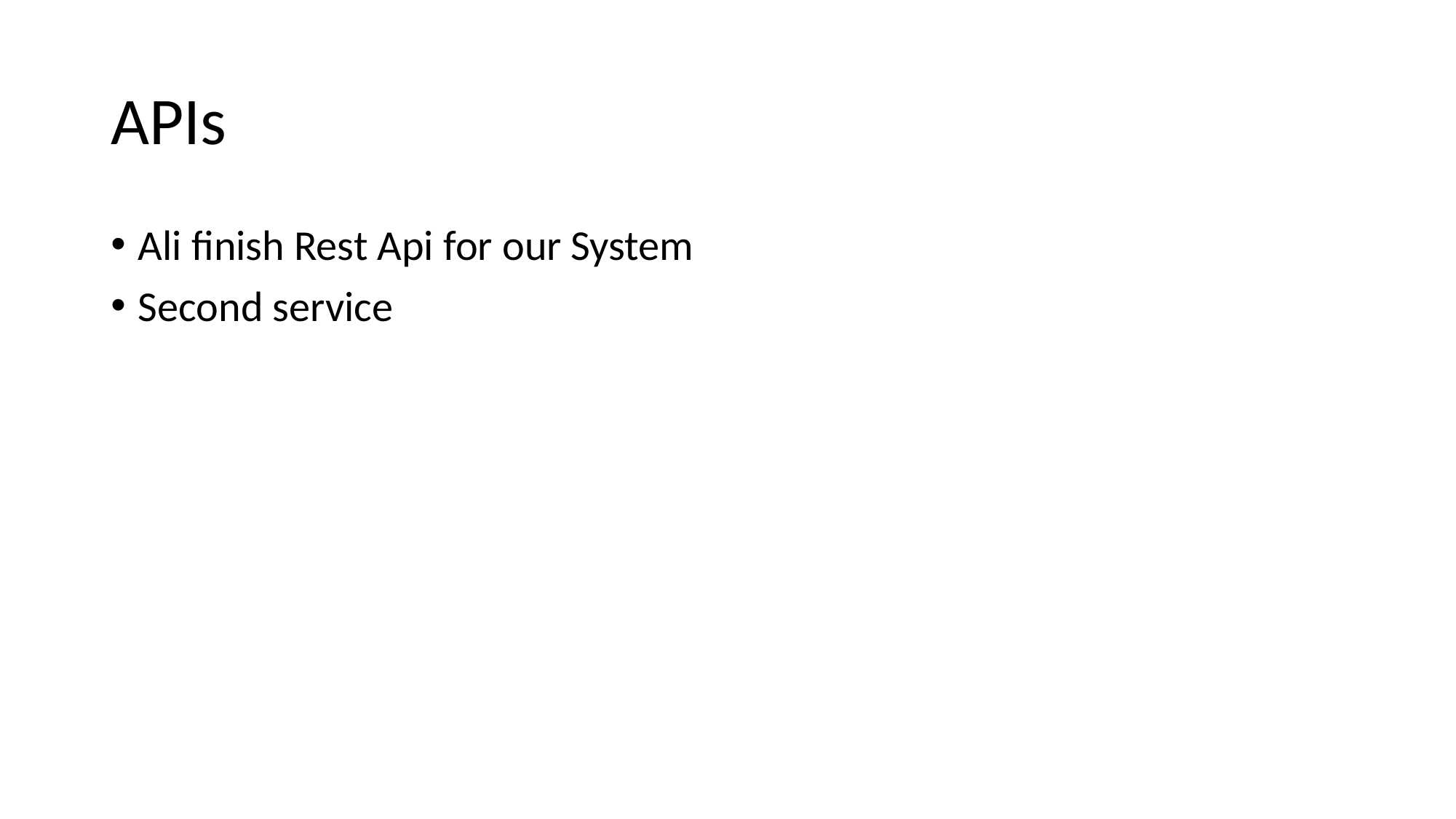

# APIs
Ali finish Rest Api for our System
Second service